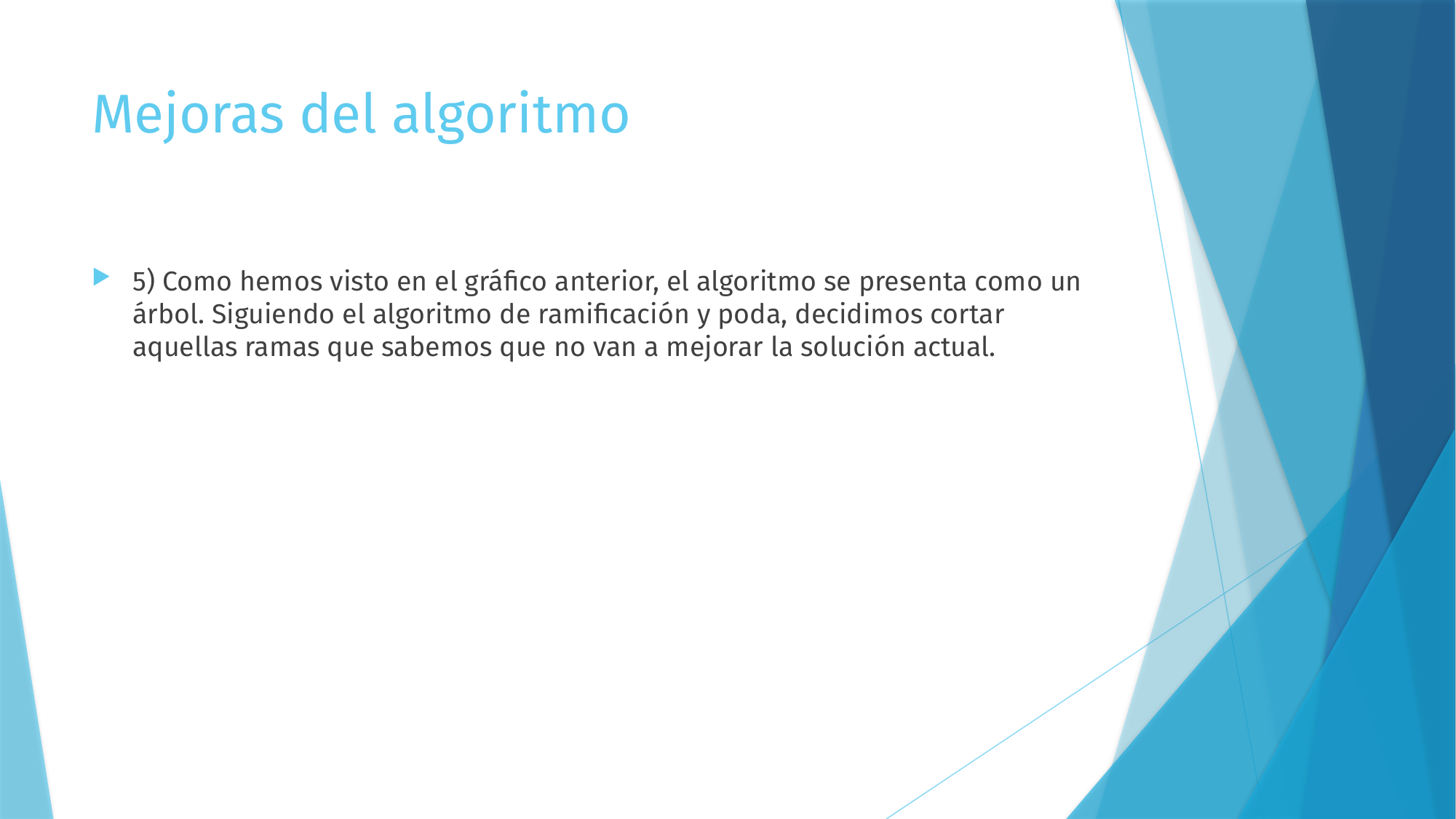

# Mejoras del algoritmo
5) Como hemos visto en el gráfico anterior, el algoritmo se presenta como un árbol. Siguiendo el algoritmo de ramificación y poda, decidimos cortar aquellas ramas que sabemos que no van a mejorar la solución actual.